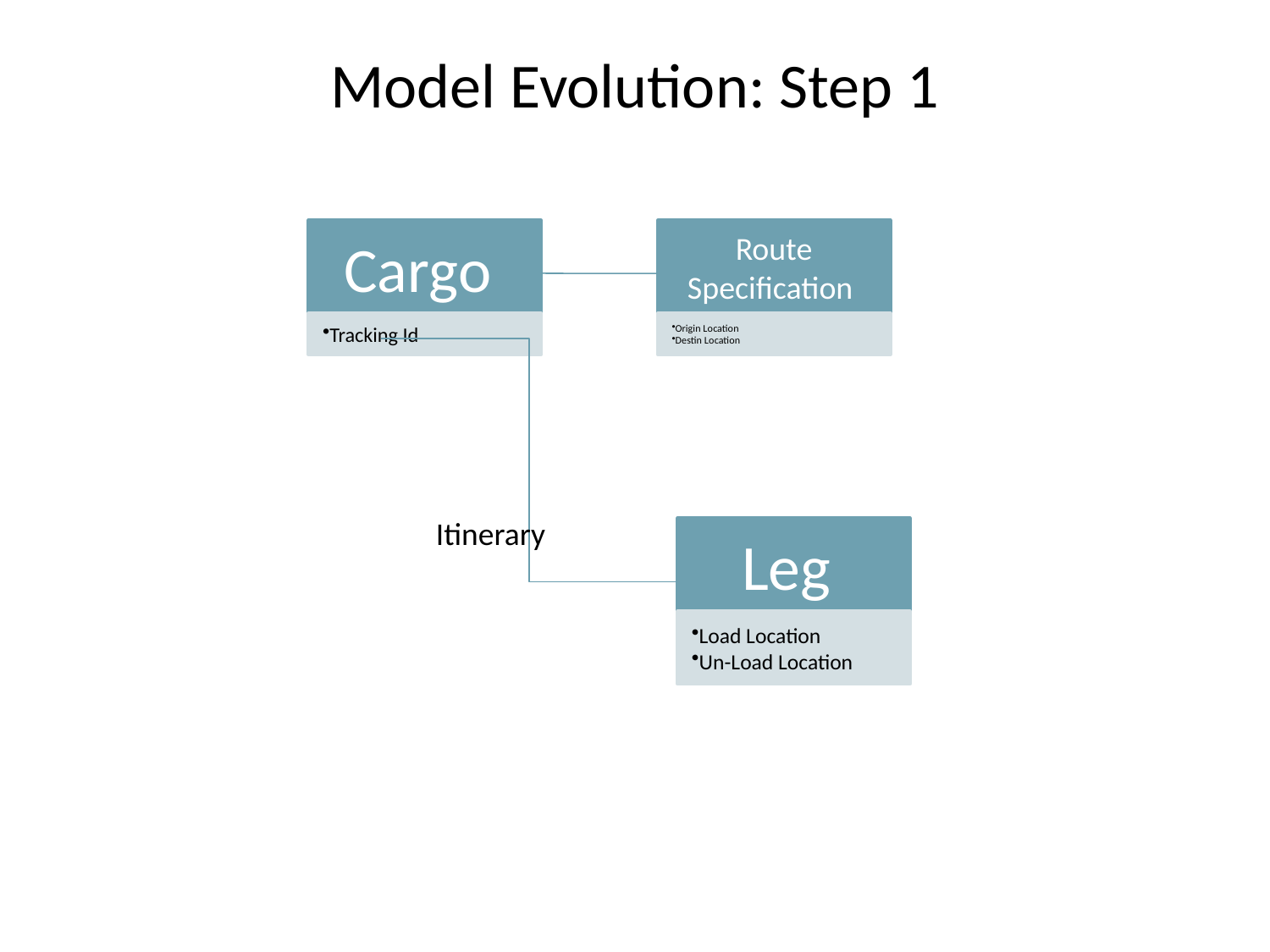

# Model Evolution: Step 1
Cargo
Tracking Id
Route Specification
Origin Location
Destin Location
Itinerary
Leg
Load Location
Un-Load Location